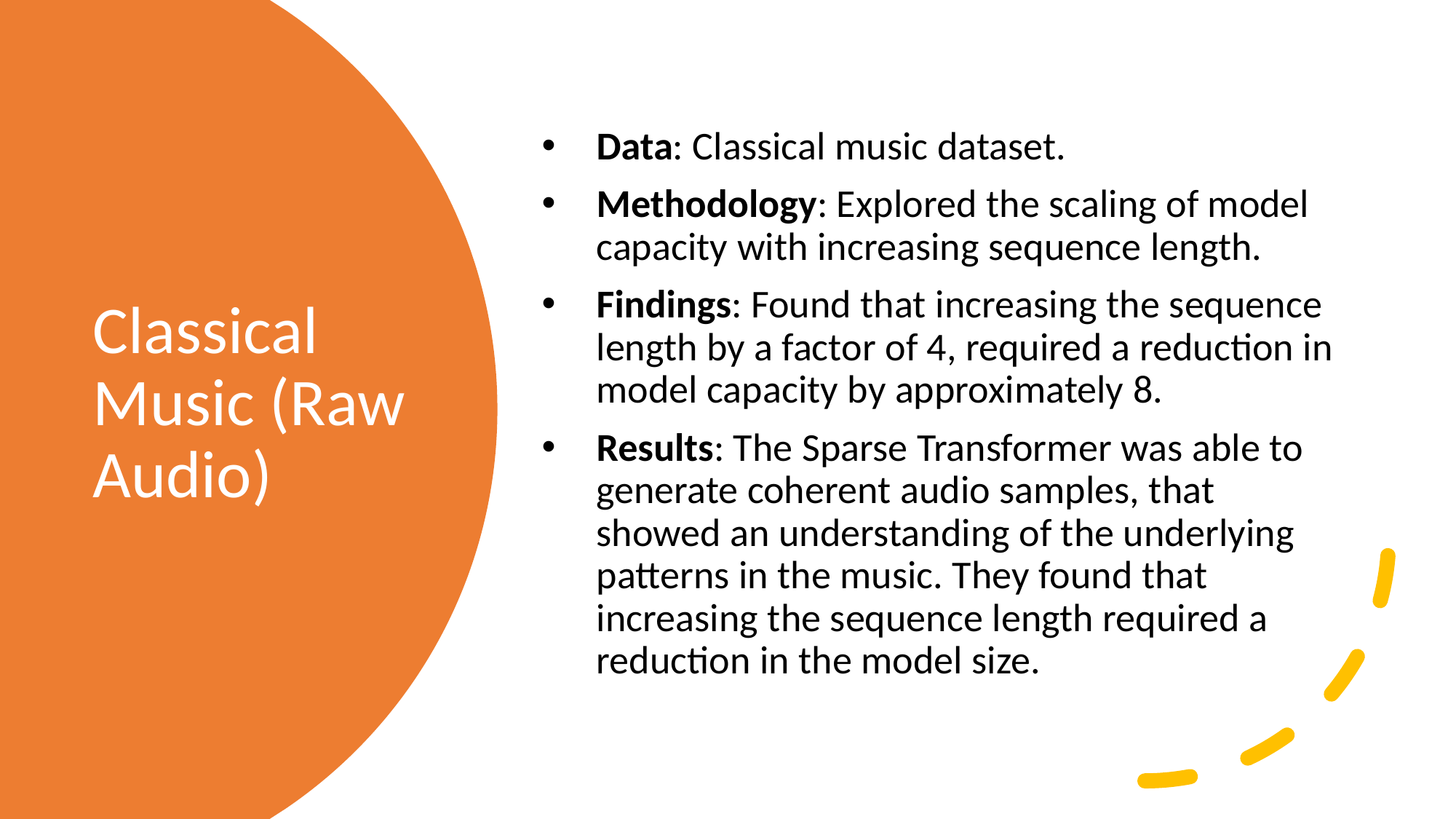

Data: Classical music dataset.
Methodology: Explored the scaling of model capacity with increasing sequence length.
Findings: Found that increasing the sequence length by a factor of 4, required a reduction in model capacity by approximately 8.
Results: The Sparse Transformer was able to generate coherent audio samples, that showed an understanding of the underlying patterns in the music. They found that increasing the sequence length required a reduction in the model size.
# Classical Music (Raw Audio)